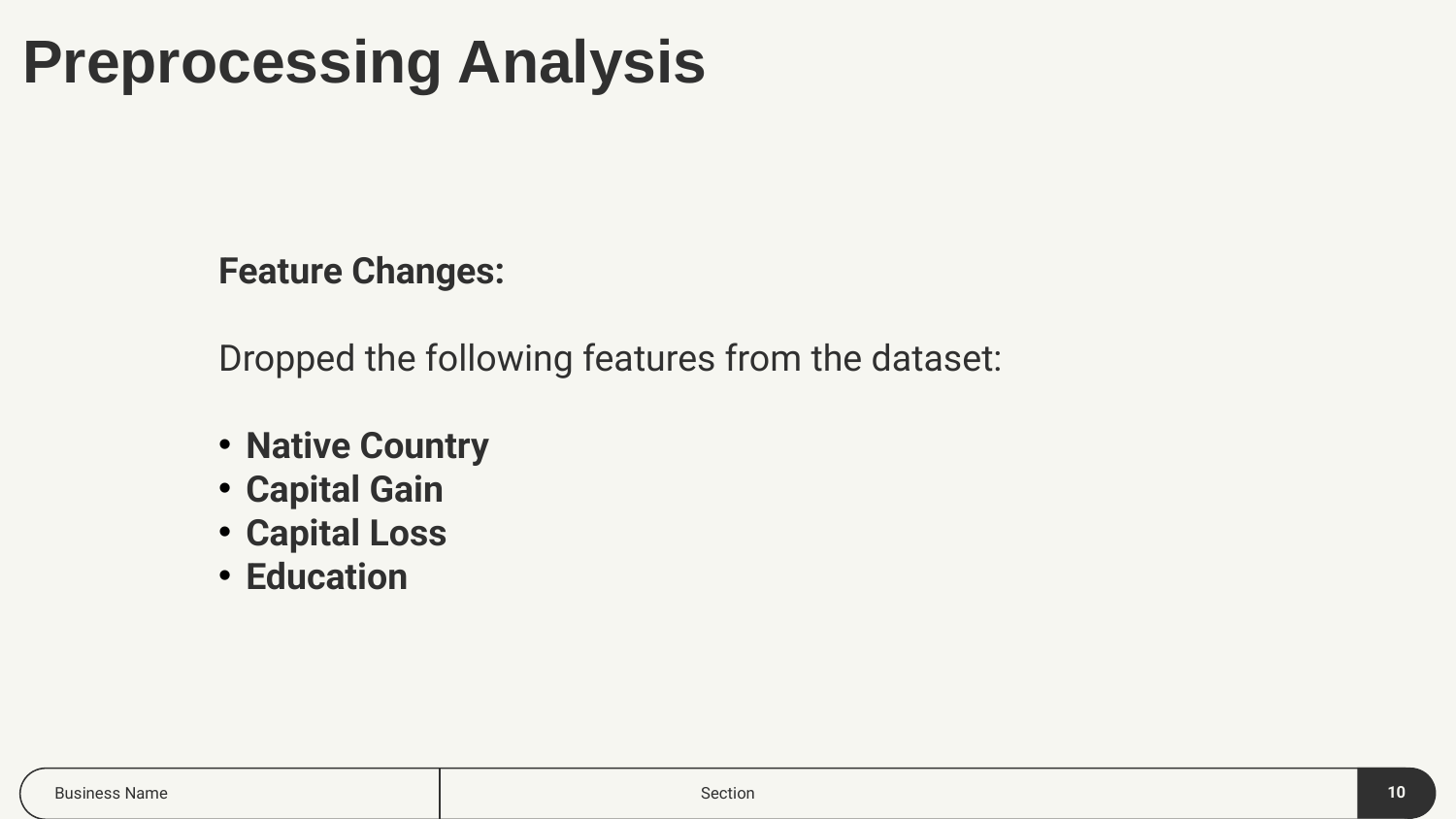

# Preprocessing Analysis
Feature Changes:

Dropped the following features from the dataset:

Native Country
Capital Gain
Capital Loss
Education

10
Business Name

Section